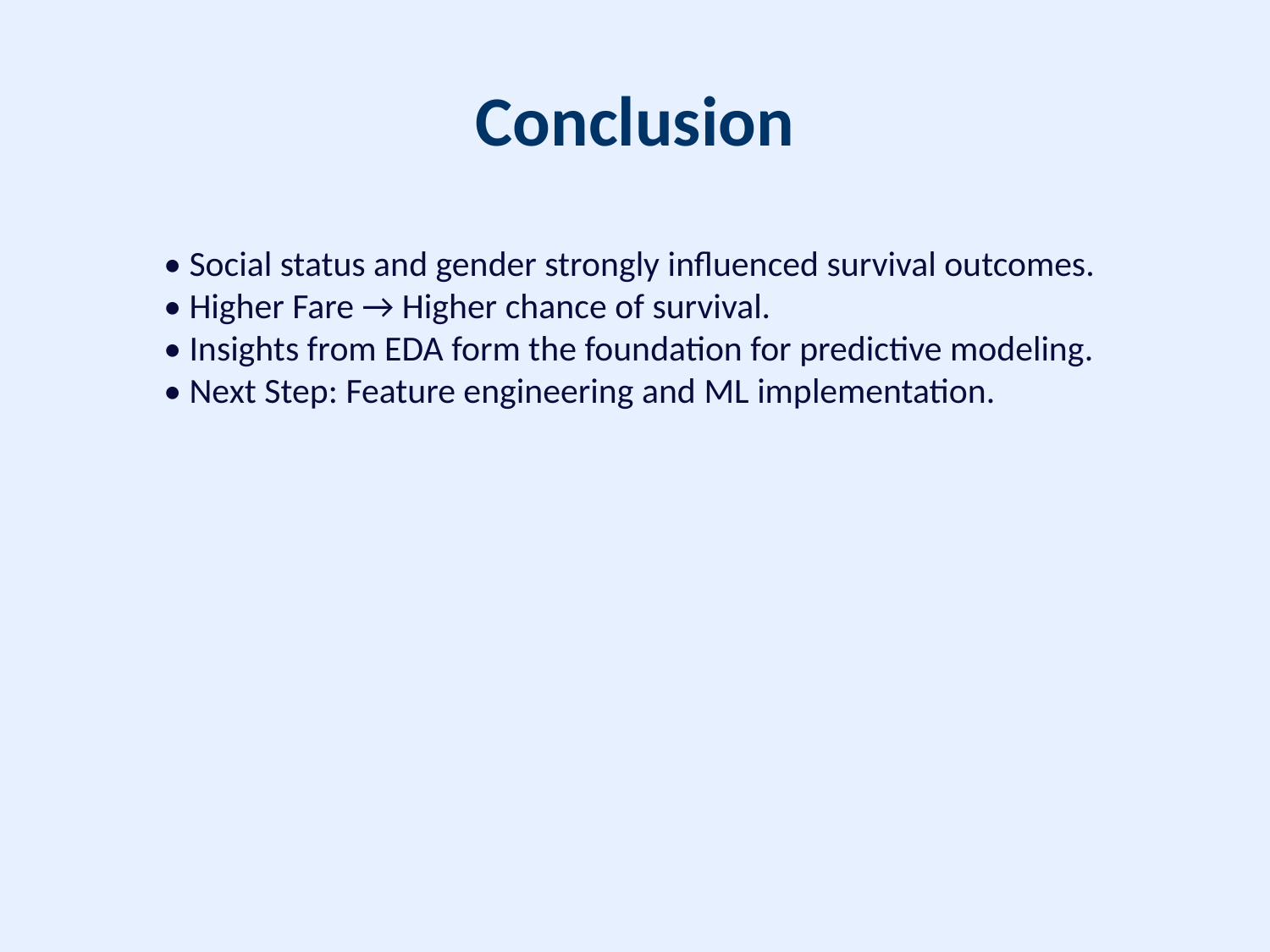

# Conclusion

• Social status and gender strongly influenced survival outcomes.
• Higher Fare → Higher chance of survival.
• Insights from EDA form the foundation for predictive modeling.
• Next Step: Feature engineering and ML implementation.